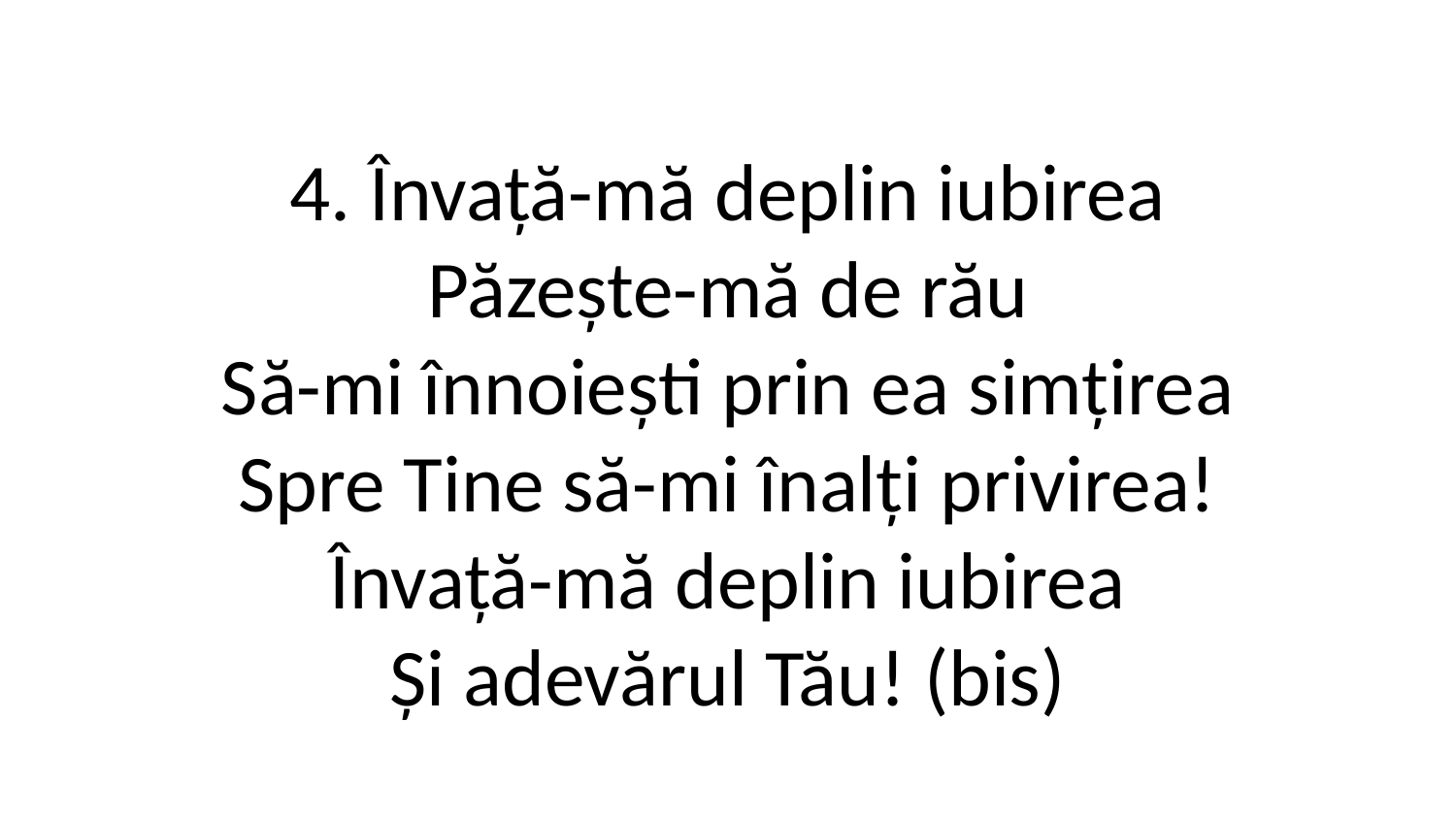

4. Învață-mă deplin iubirea
Păzește-mă de rău
Să-mi înnoiești prin ea simțirea
Spre Tine să-mi înalți privirea!
Învață-mă deplin iubirea
Și adevărul Tău! (bis)